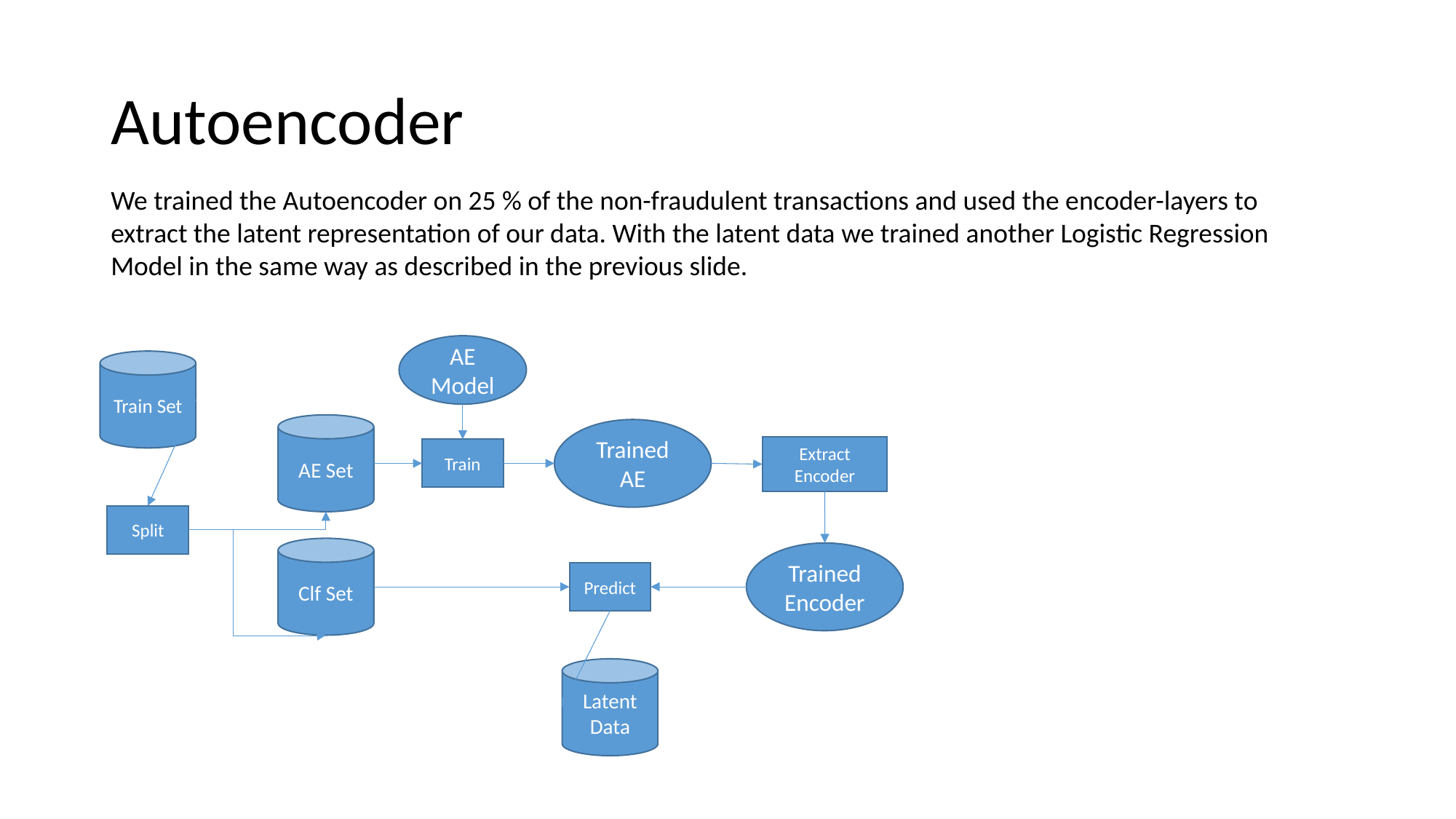

# Autoencoder
We trained the Autoencoder on 25 % of the non-fraudulent transactions and used the encoder-layers to extract the latent representation of our data. With the latent data we trained another Logistic Regression Model in the same way as described in the previous slide.
AE Model
Train Set
AE Set
Trained AE
Extract Encoder
Train
Split
Clf Set
Trained Encoder
Predict
Latent
Data